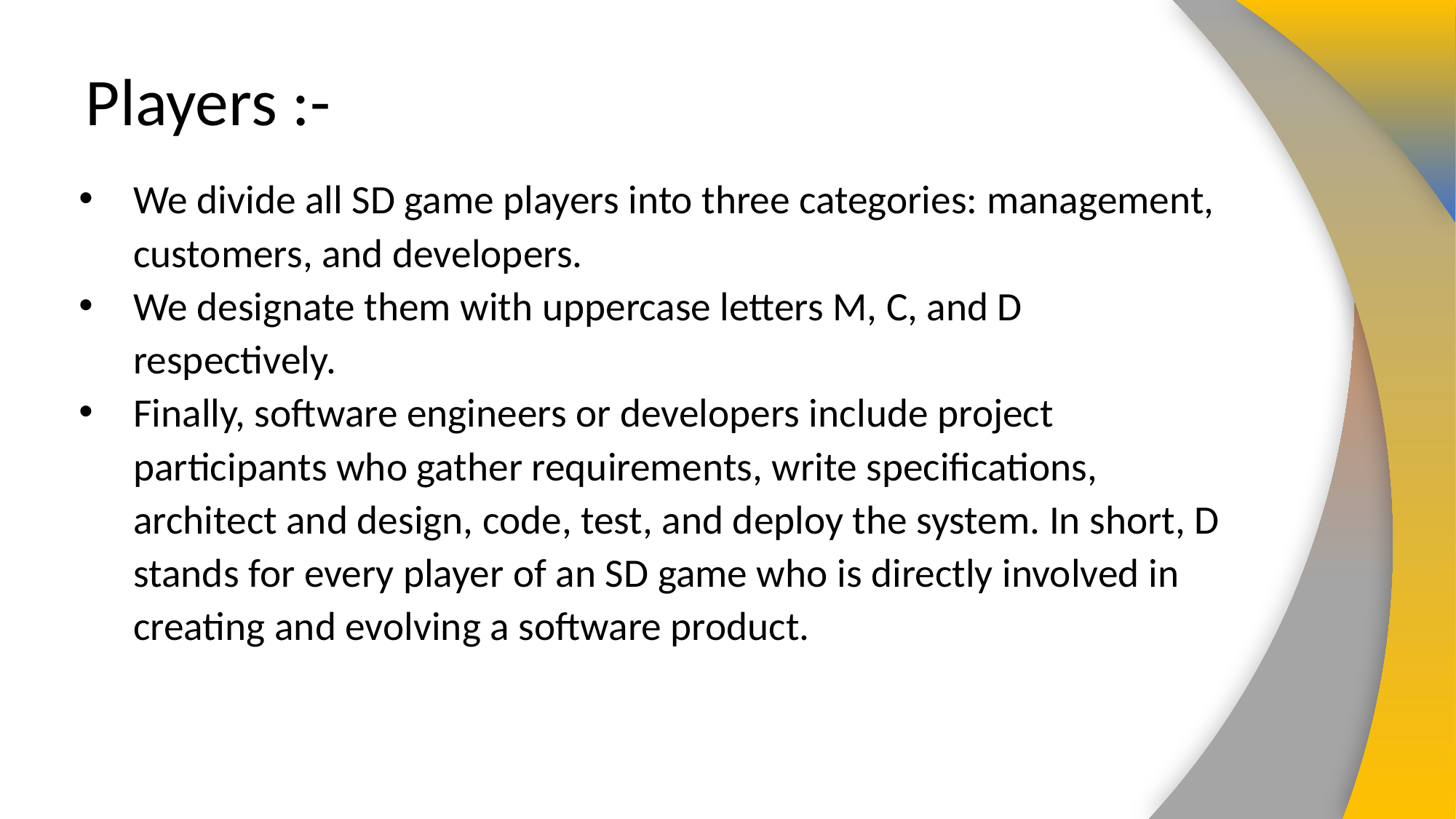

# Players :-
We divide all SD game players into three categories: management, customers, and developers.
We designate them with uppercase letters M, C, and D respectively.
Finally, software engineers or developers include project participants who gather requirements, write specifications, architect and design, code, test, and deploy the system. In short, D stands for every player of an SD game who is directly involved in creating and evolving a software product.

24